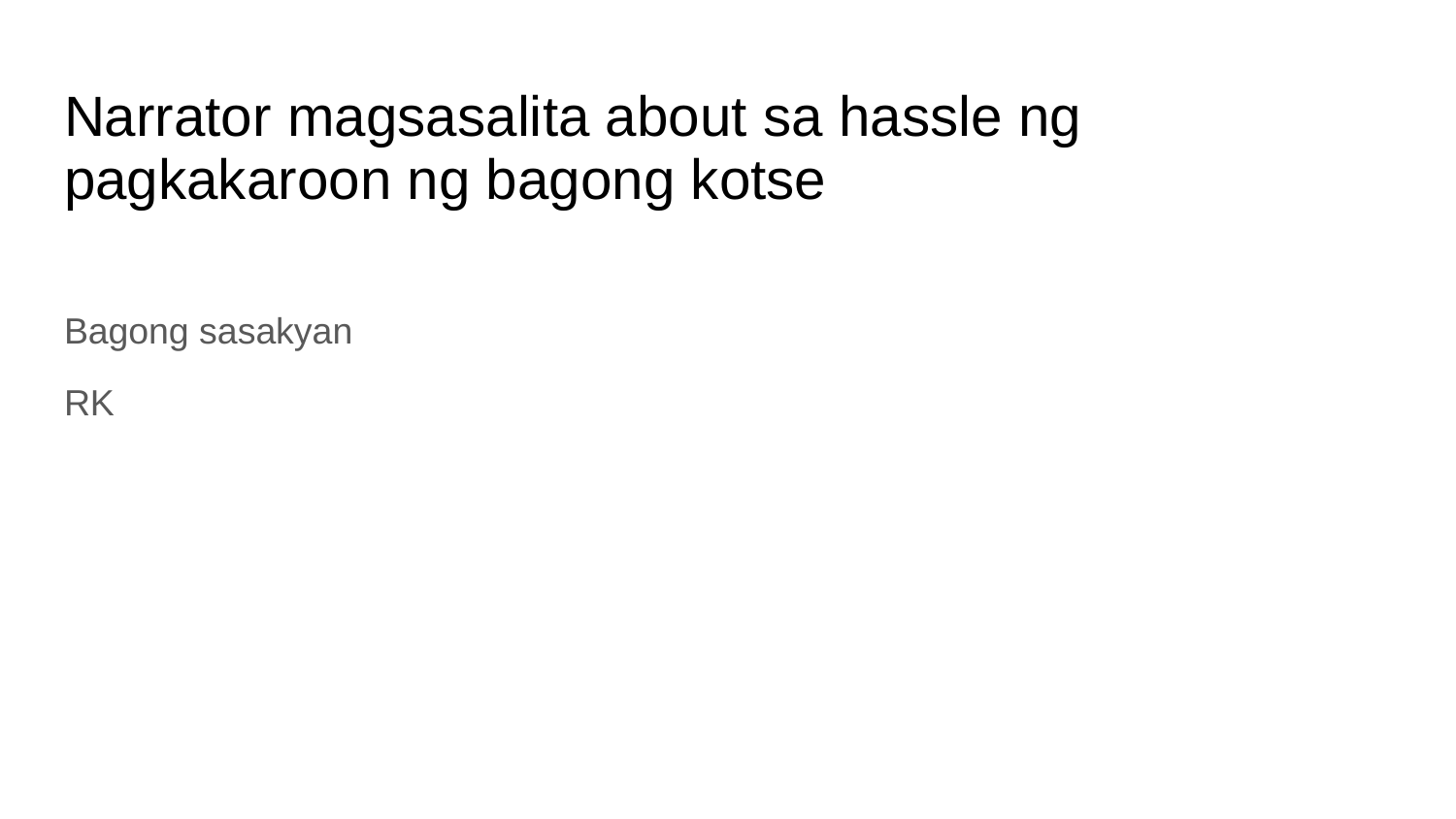

# Narrator magsasalita about sa hassle ng pagkakaroon ng bagong kotse
Bagong sasakyan
RK